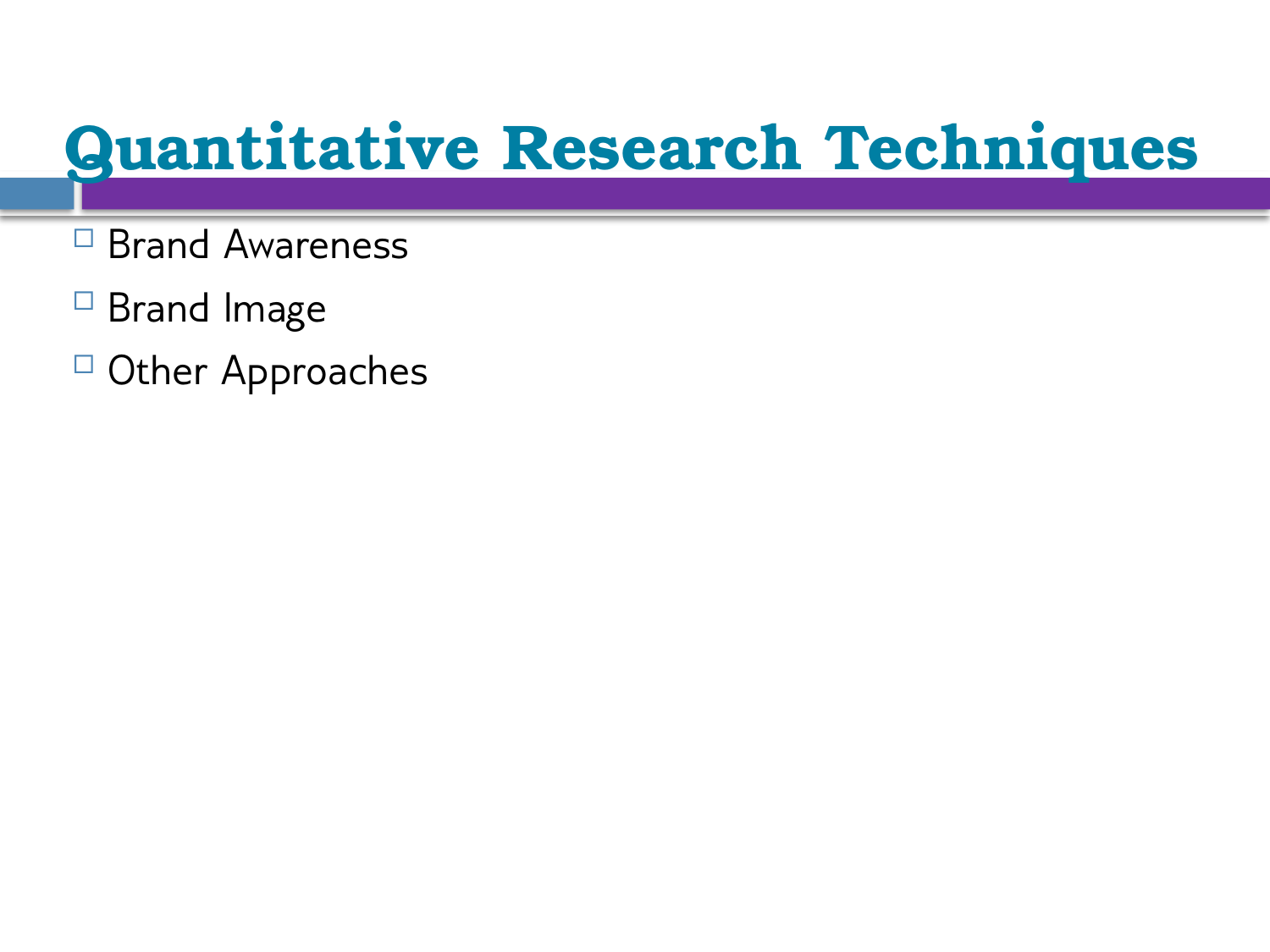

# Quantitative Research Techniques
Brand Awareness
Brand Image
Other Approaches